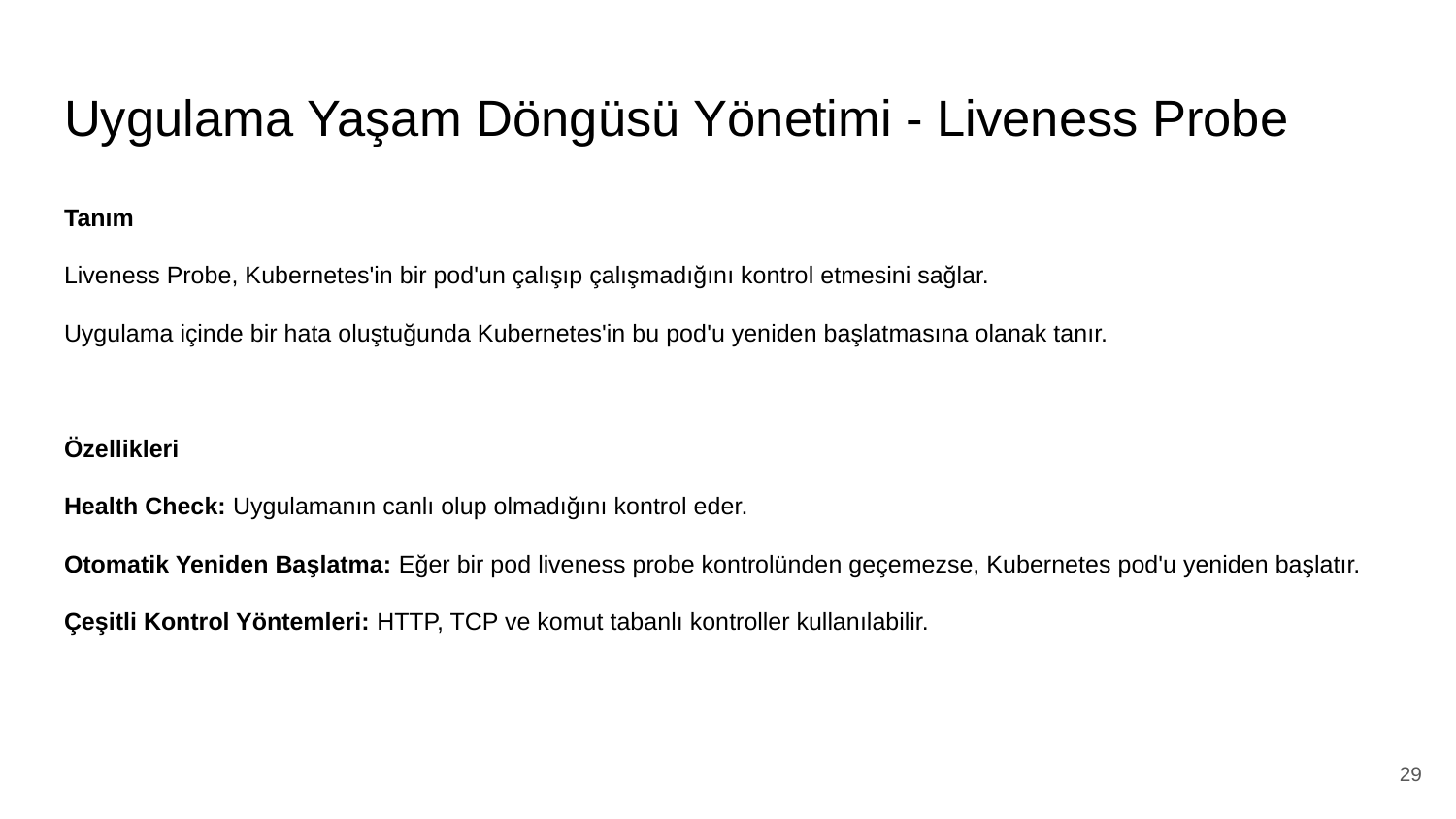

# Uygulama Yaşam Döngüsü Yönetimi - Liveness Probe
Tanım
Liveness Probe, Kubernetes'in bir pod'un çalışıp çalışmadığını kontrol etmesini sağlar.
Uygulama içinde bir hata oluştuğunda Kubernetes'in bu pod'u yeniden başlatmasına olanak tanır.

Özellikleri
Health Check: Uygulamanın canlı olup olmadığını kontrol eder.
Otomatik Yeniden Başlatma: Eğer bir pod liveness probe kontrolünden geçemezse, Kubernetes pod'u yeniden başlatır.
Çeşitli Kontrol Yöntemleri: HTTP, TCP ve komut tabanlı kontroller kullanılabilir.
29